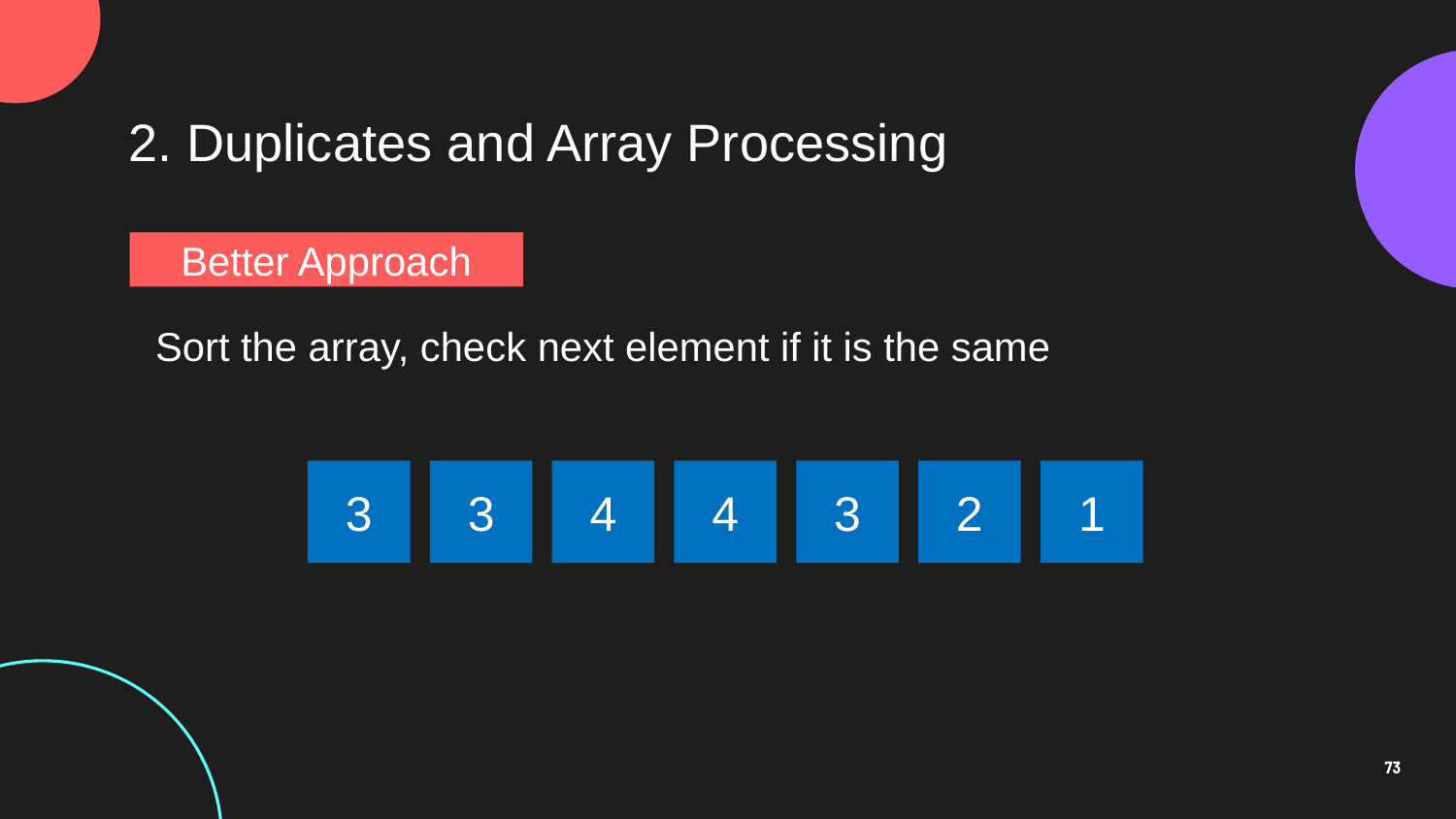

2. Duplicates and Array Processing

Better Approach
Sort the array, check next element if it is the same
3
3
4
4
3
2
1
73